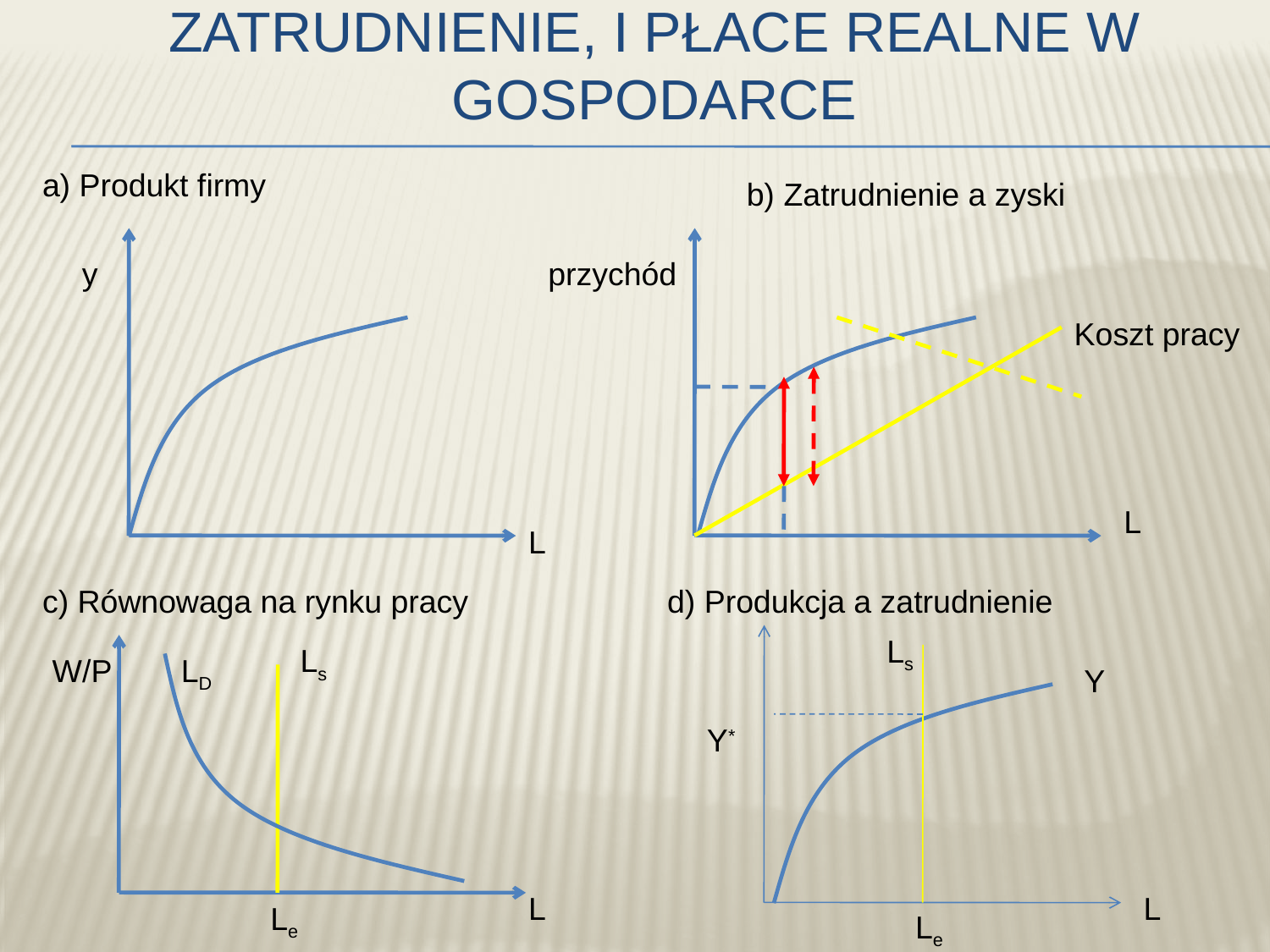

# Zatrudnienie, i płace realne w gospodarce
a) Produkt firmy
b) Zatrudnienie a zyski
y
przychód
Koszt pracy

L
L
c) Równowaga na rynku pracy
d) Produkcja a zatrudnienie
Ls
Ls
W/P
LD

Y

Y*
L
L
Le
Le